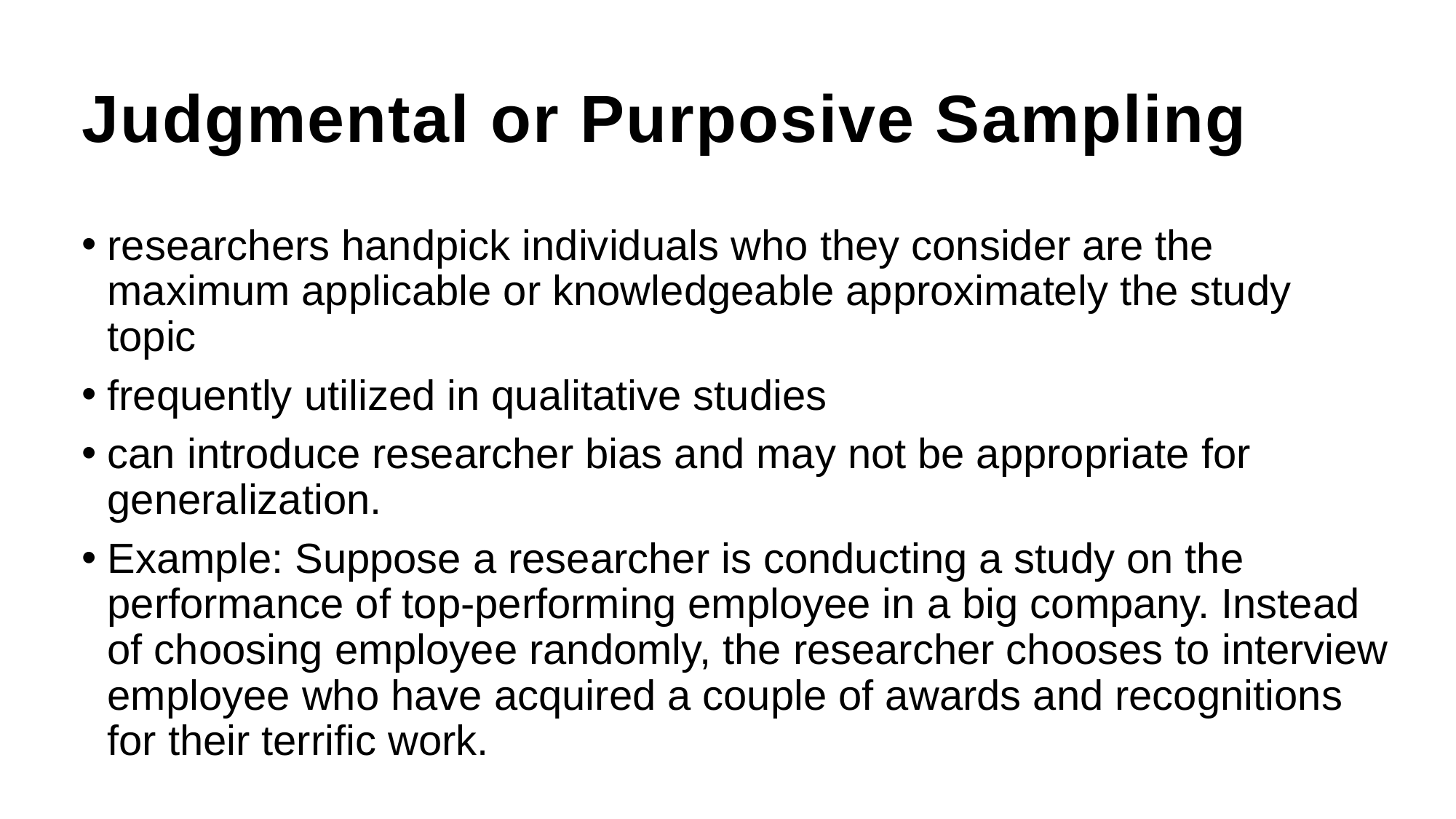

# Judgmental or Purposive Sampling
researchers handpick individuals who they consider are the maximum applicable or knowledgeable approximately the study topic
frequently utilized in qualitative studies
can introduce researcher bias and may not be appropriate for generalization.
Example: Suppose a researcher is conducting a study on the performance of top-performing employee in a big company. Instead of choosing employee randomly, the researcher chooses to interview employee who have acquired a couple of awards and recognitions for their terrific work.